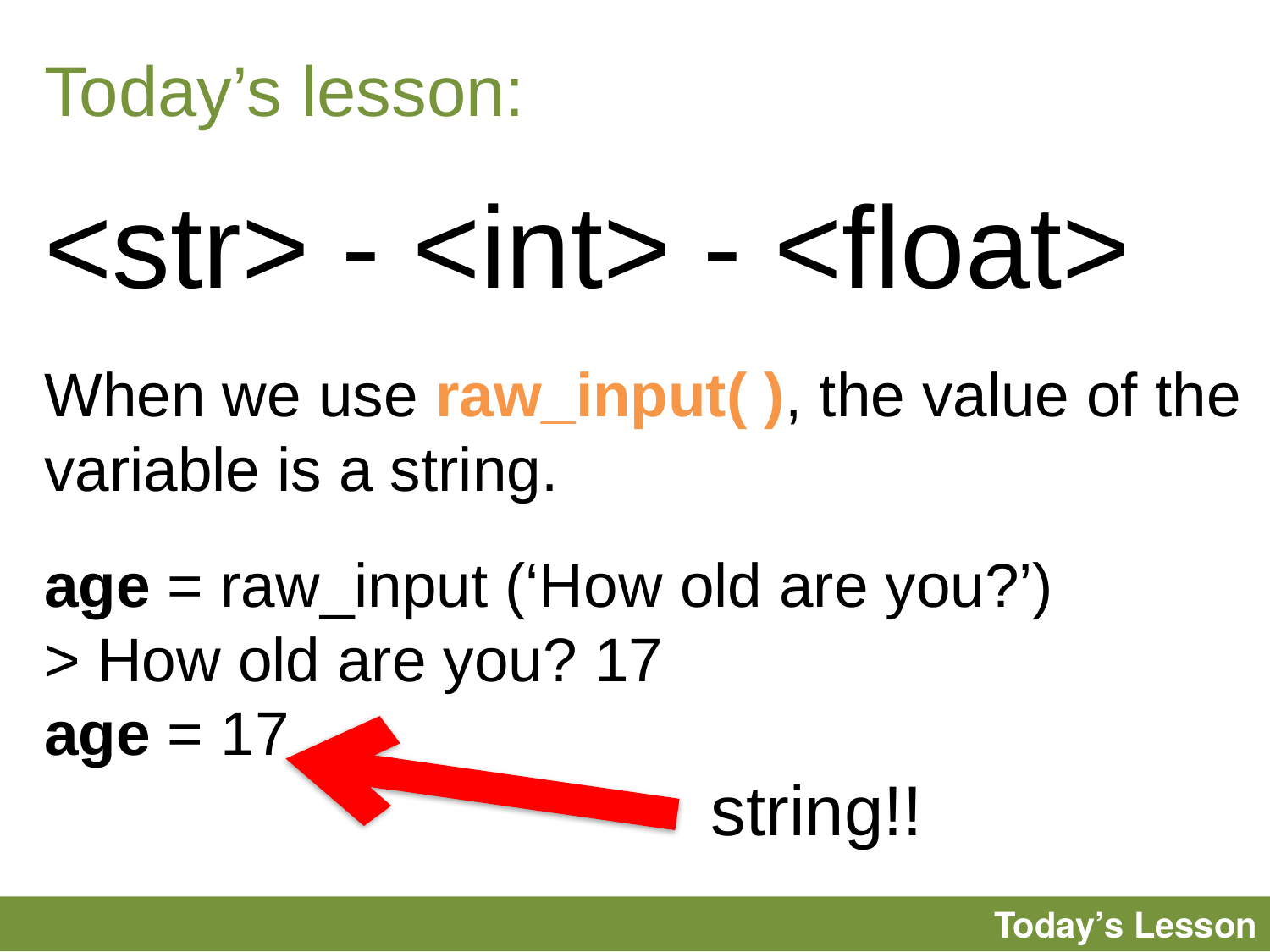

Today’s lesson:
<str> - <int> - <float>
When we use raw_input( ), the value of the variable is a string.
age = raw_input (‘How old are you?’)
> How old are you? 17
age = 17
string!!
Today’s Lesson